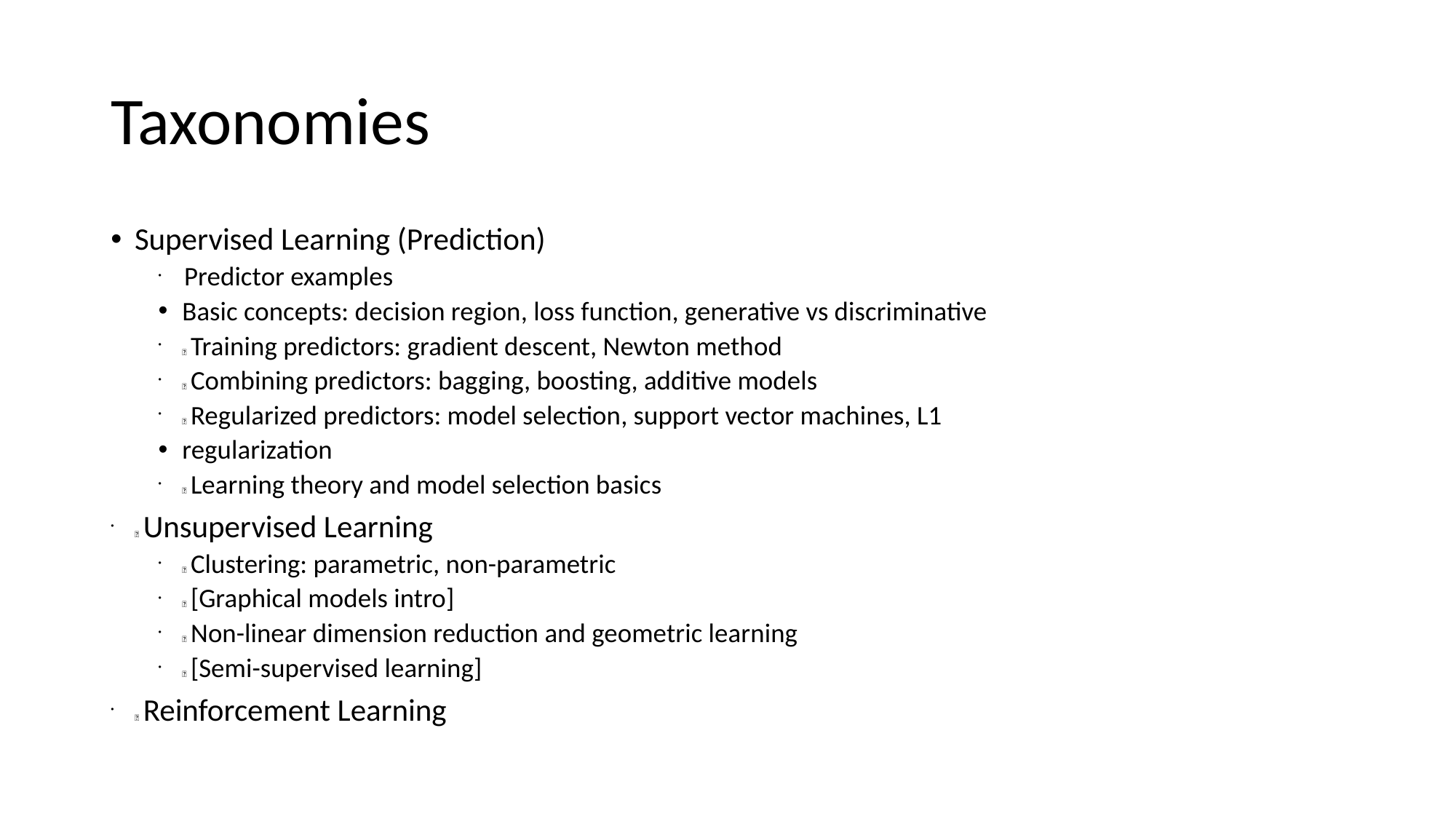

# Taxonomies
Supervised Learning (Prediction)
 Predictor examples
Basic concepts: decision region, loss function, generative vs discriminative
􏰀  Training predictors: gradient descent, Newton method
􏰀  Combining predictors: bagging, boosting, additive models
􏰀  Regularized predictors: model selection, support vector machines, L1
regularization
􏰀  Learning theory and model selection basics
􏰀  Unsupervised Learning
􏰀  Clustering: parametric, non-parametric
􏰀  [Graphical models intro]
􏰀  Non-linear dimension reduction and geometric learning
􏰀  [Semi-supervised learning]
􏰀  Reinforcement Learning